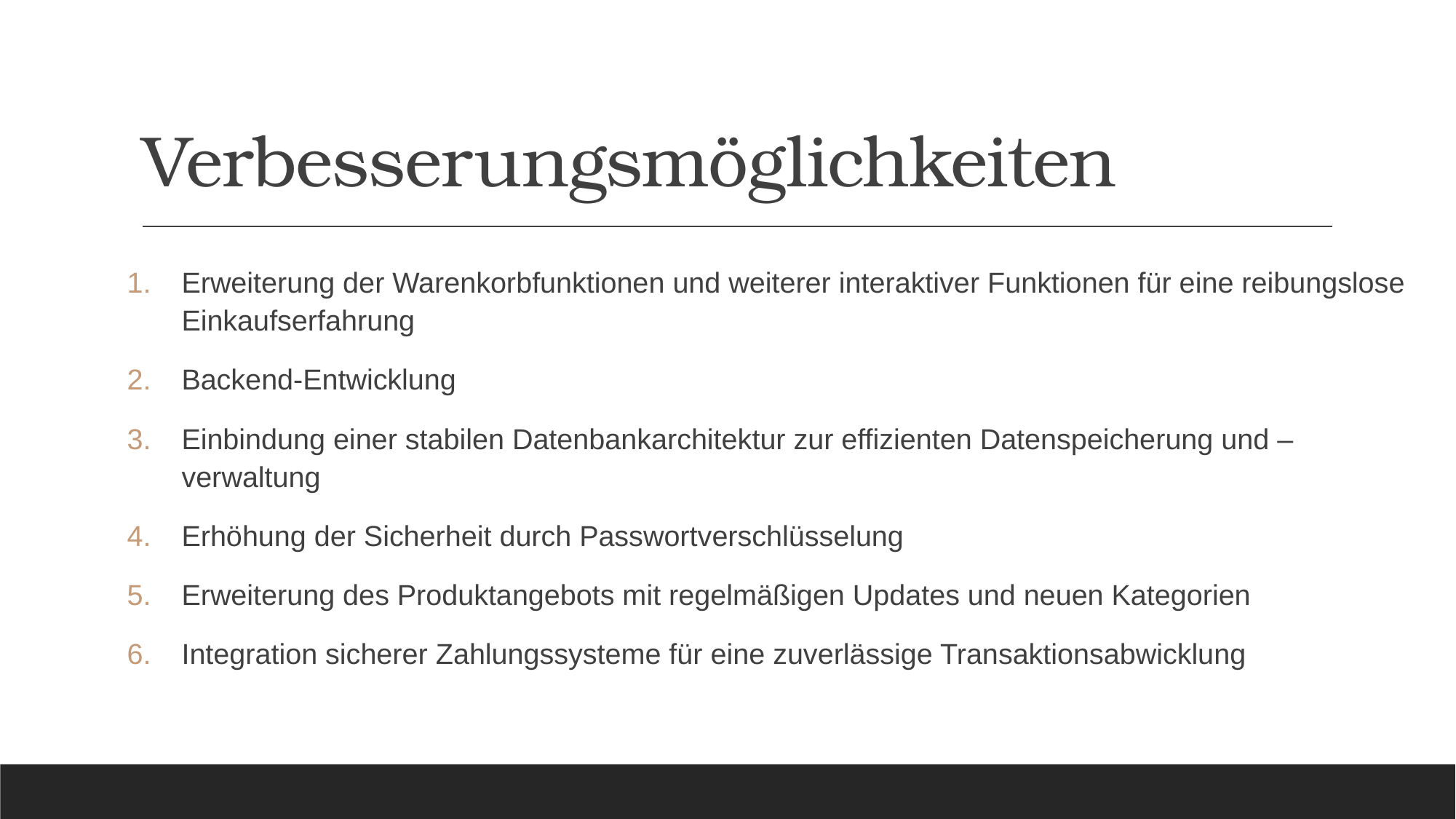

# Verbesserungsmöglichkeiten
Erweiterung der Warenkorbfunktionen und weiterer interaktiver Funktionen für eine reibungslose Einkaufserfahrung
Backend-Entwicklung
Einbindung einer stabilen Datenbankarchitektur zur effizienten Datenspeicherung und –verwaltung
Erhöhung der Sicherheit durch Passwortverschlüsselung
Erweiterung des Produktangebots mit regelmäßigen Updates und neuen Kategorien
Integration sicherer Zahlungssysteme für eine zuverlässige Transaktionsabwicklung